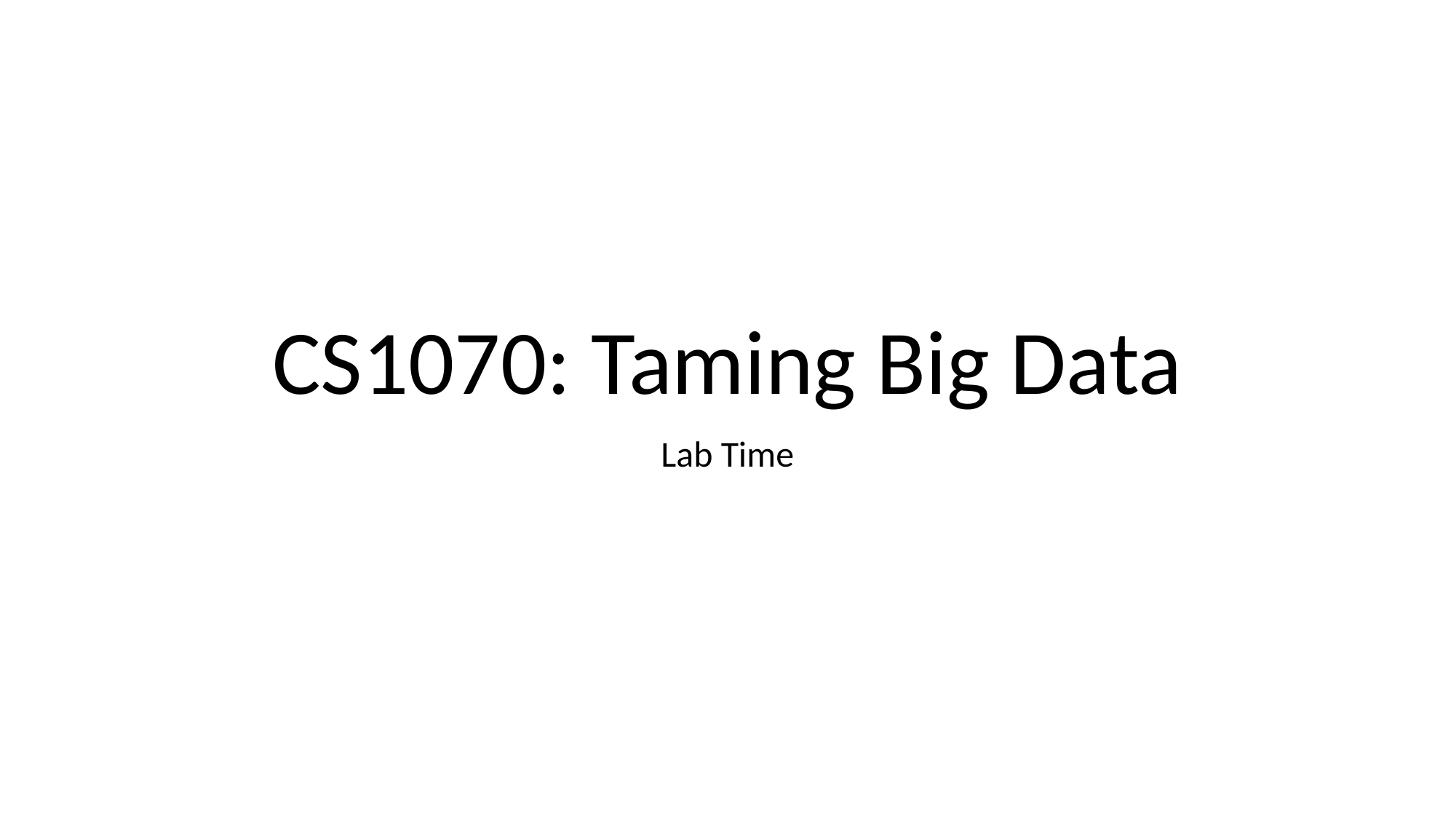

# CS1070: Taming Big Data
Lab Time